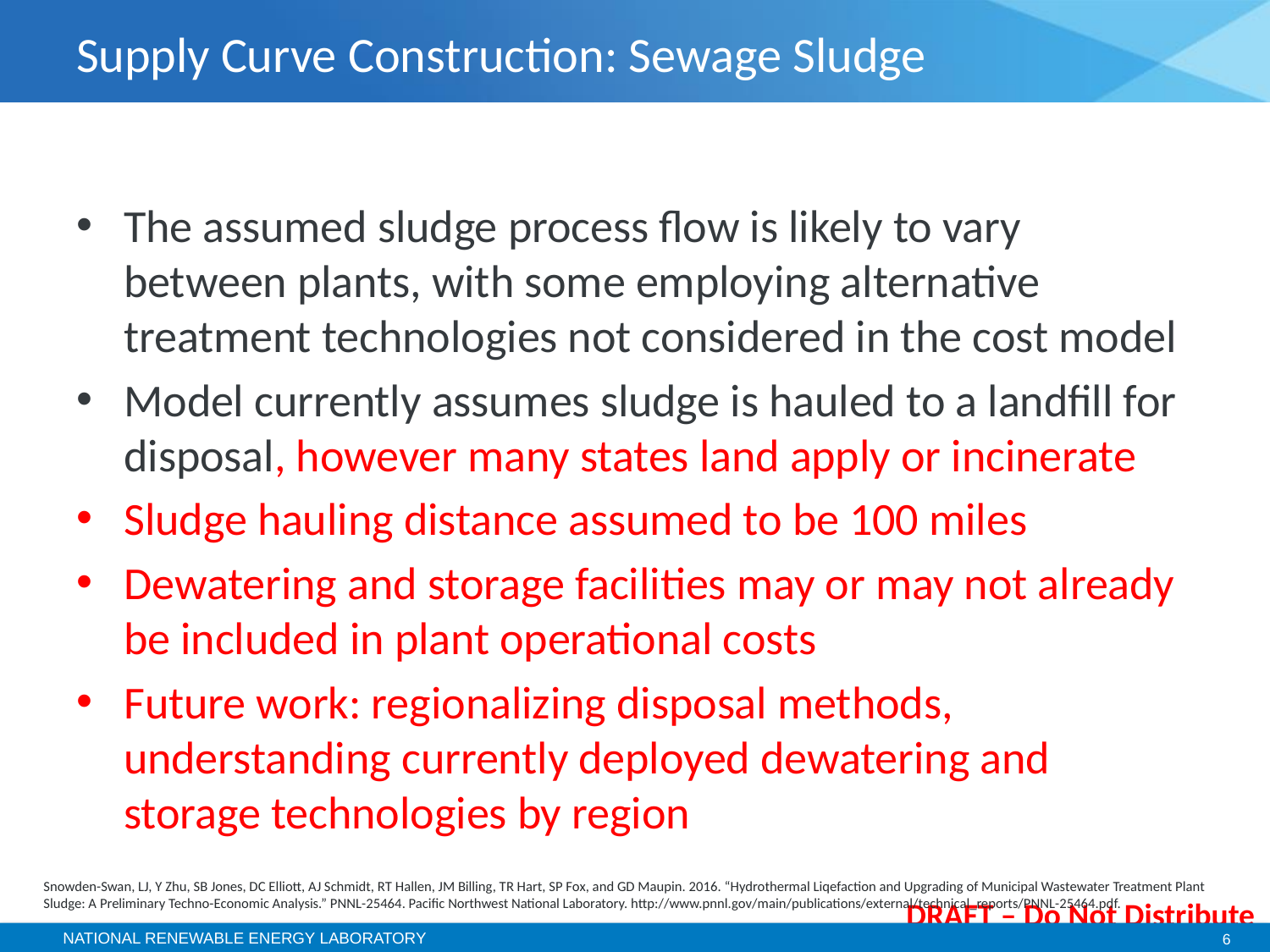

# Supply Curve Construction: Sewage Sludge
The assumed sludge process flow is likely to vary between plants, with some employing alternative treatment technologies not considered in the cost model
Model currently assumes sludge is hauled to a landfill for disposal, however many states land apply or incinerate
Sludge hauling distance assumed to be 100 miles
Dewatering and storage facilities may or may not already be included in plant operational costs
Future work: regionalizing disposal methods, understanding currently deployed dewatering and storage technologies by region

Snowden-Swan, LJ, Y Zhu, SB Jones, DC Elliott, AJ Schmidt, RT Hallen, JM Billing, TR Hart, SP Fox, and GD Maupin. 2016. “Hydrothermal Liqefaction and Upgrading of Municipal Wastewater Treatment Plant Sludge: A Preliminary Techno-Economic Analysis.” PNNL-25464. Pacific Northwest National Laboratory. http://www.pnnl.gov/main/publications/external/technical_reports/PNNL-25464.pdf.